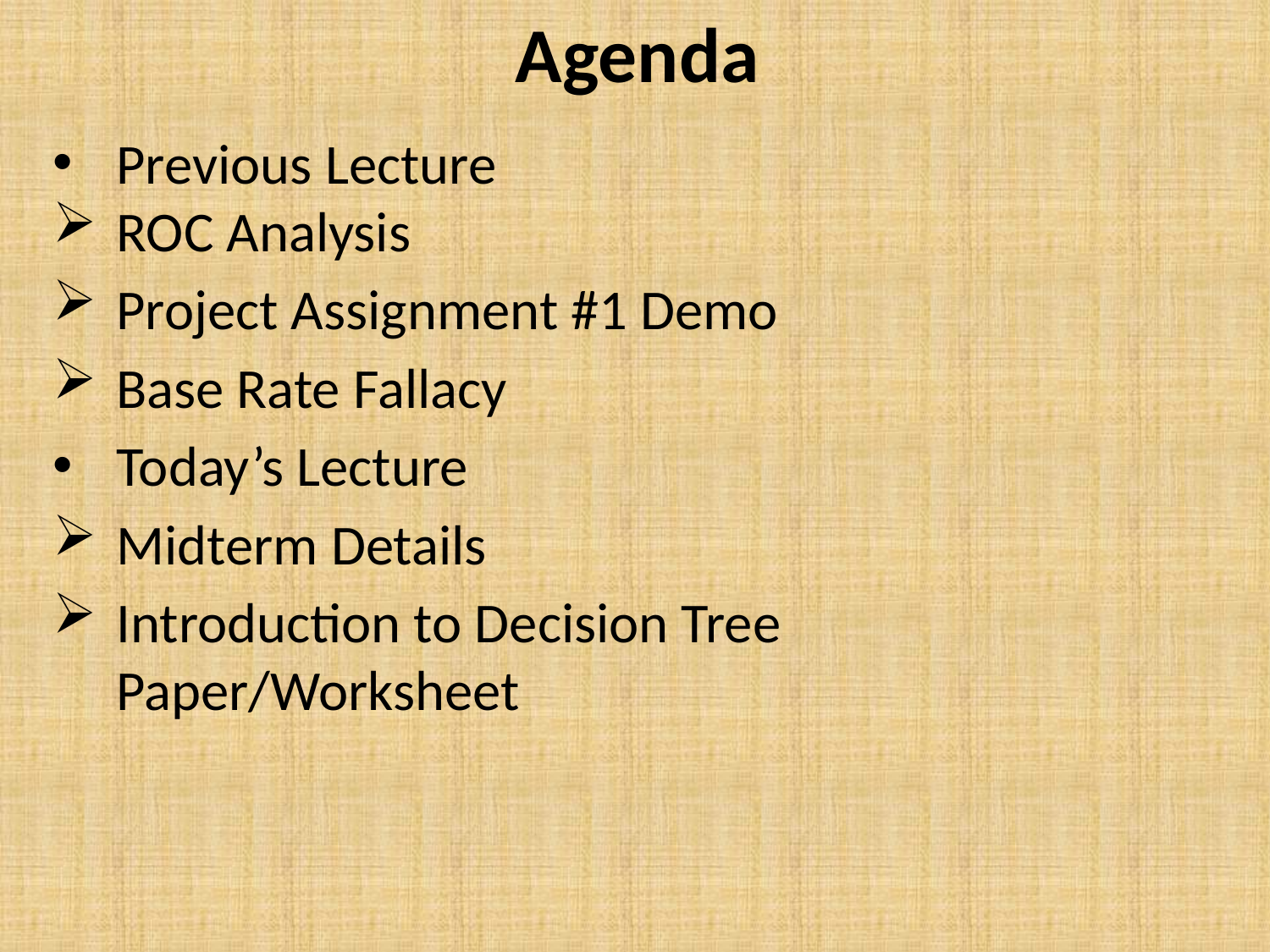

Agenda
Previous Lecture
ROC Analysis
Project Assignment #1 Demo
Base Rate Fallacy
Today’s Lecture
Midterm Details
Introduction to Decision Tree Paper/Worksheet